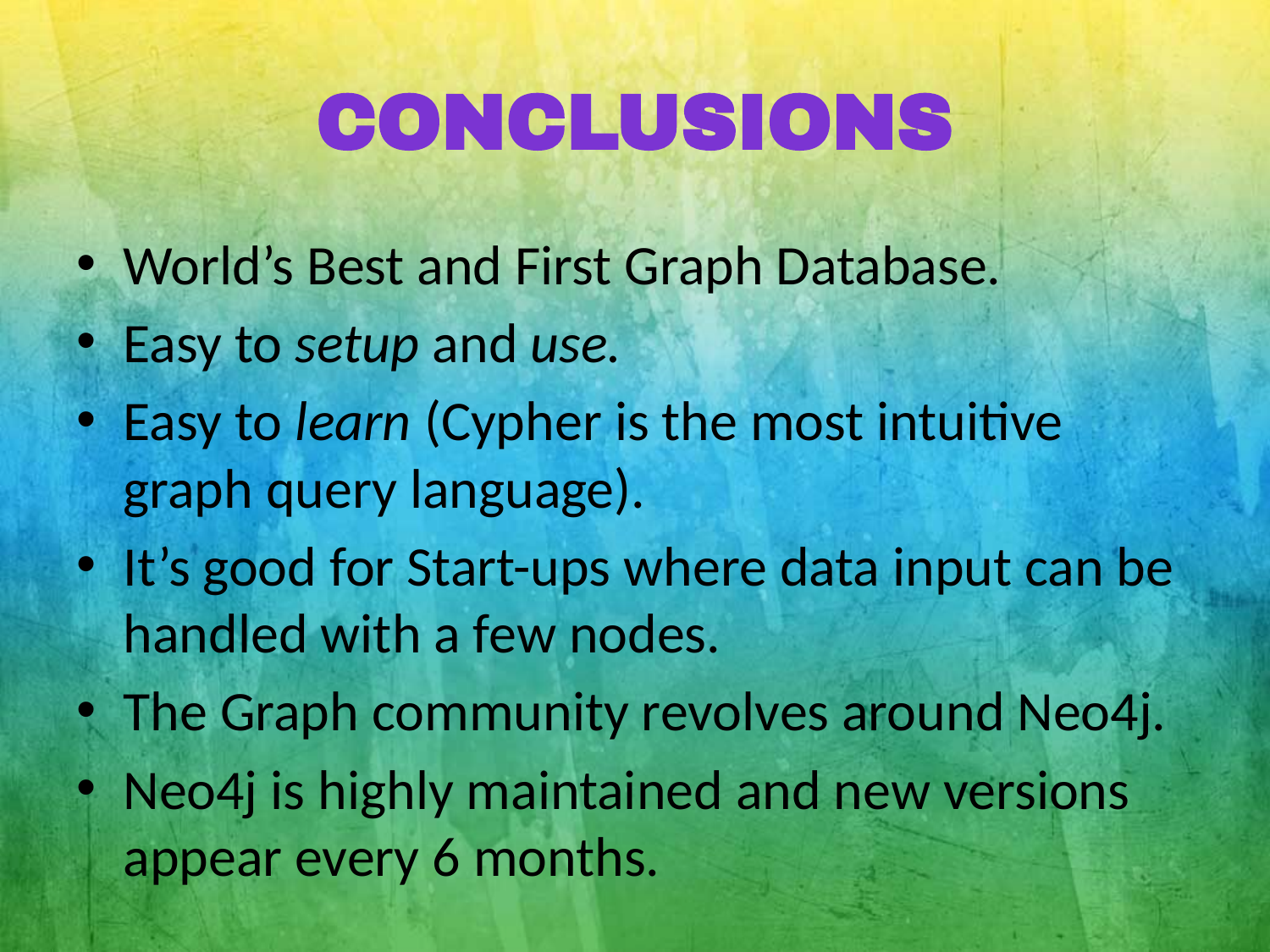

# CONCLUSIONS
World’s Best and First Graph Database.
Easy to setup and use.
Easy to learn (Cypher is the most intuitive graph query language).
It’s good for Start-ups where data input can be handled with a few nodes.
The Graph community revolves around Neo4j.
Neo4j is highly maintained and new versions appear every 6 months.